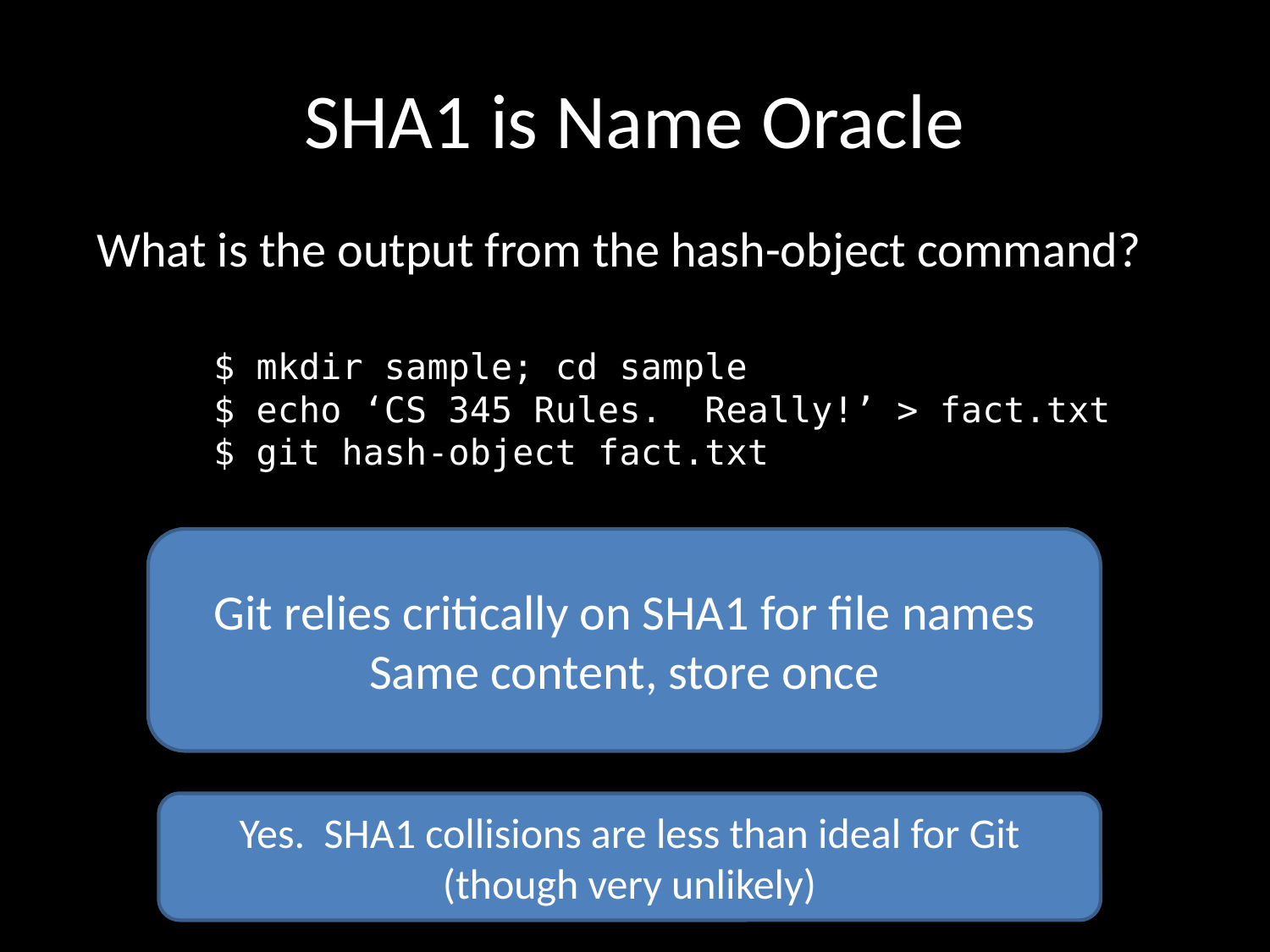

# SHA1 is Name Oracle
What is the output from the hash-object command?
$ mkdir sample; cd sample
$ echo ‘CS 345 Rules.  Really!’ > fact.txt
$ git hash-object fact.txt
Git relies critically on SHA1 for file names
Same content, store once
Yes.  SHA1 collisions are less than ideal for Git (though very unlikely)